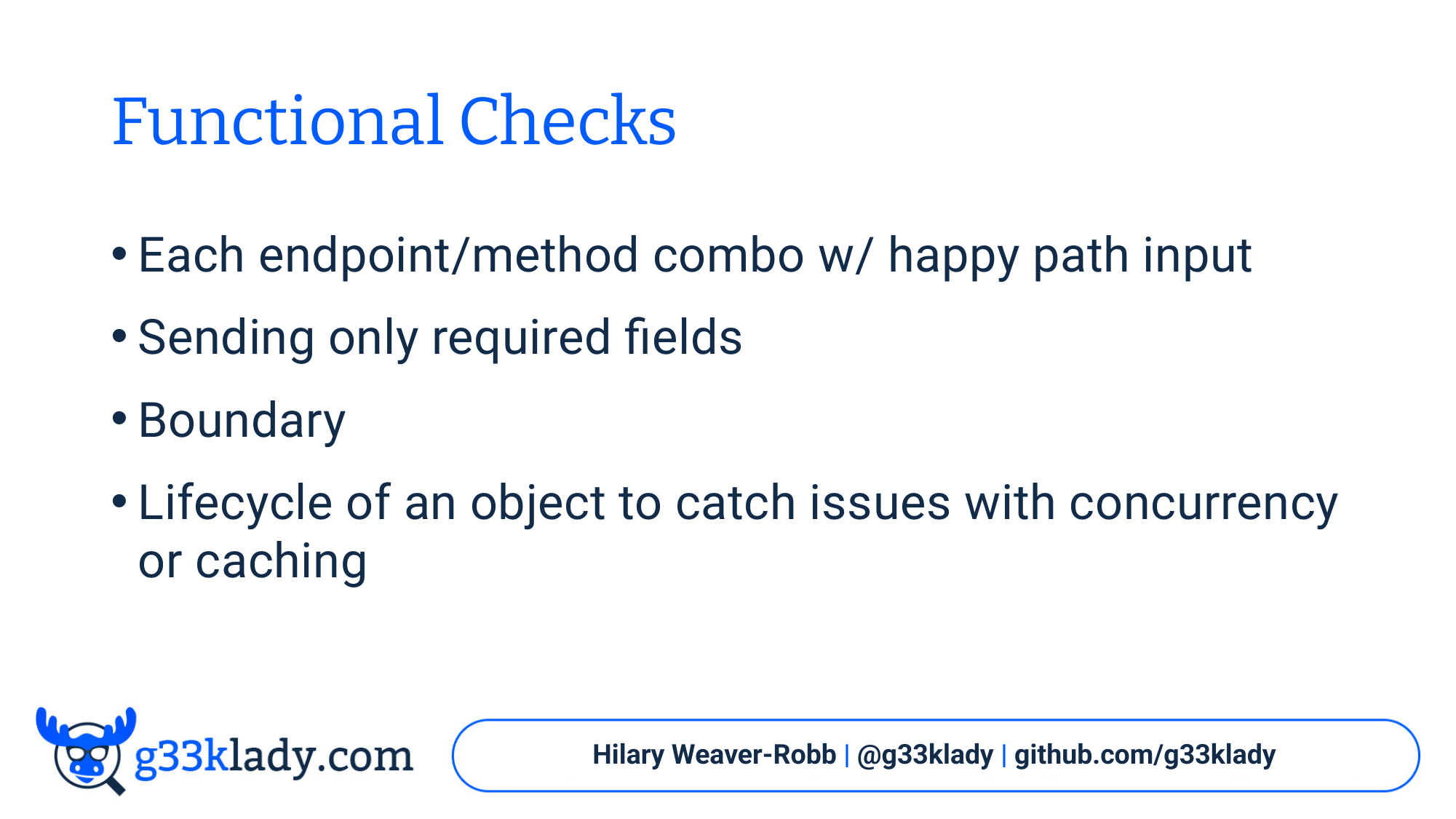

# Functional Checks
Each endpoint/method combo w/ happy path input
Sending only required fields
Boundary
Lifecycle of an object to catch issues with concurrency or caching